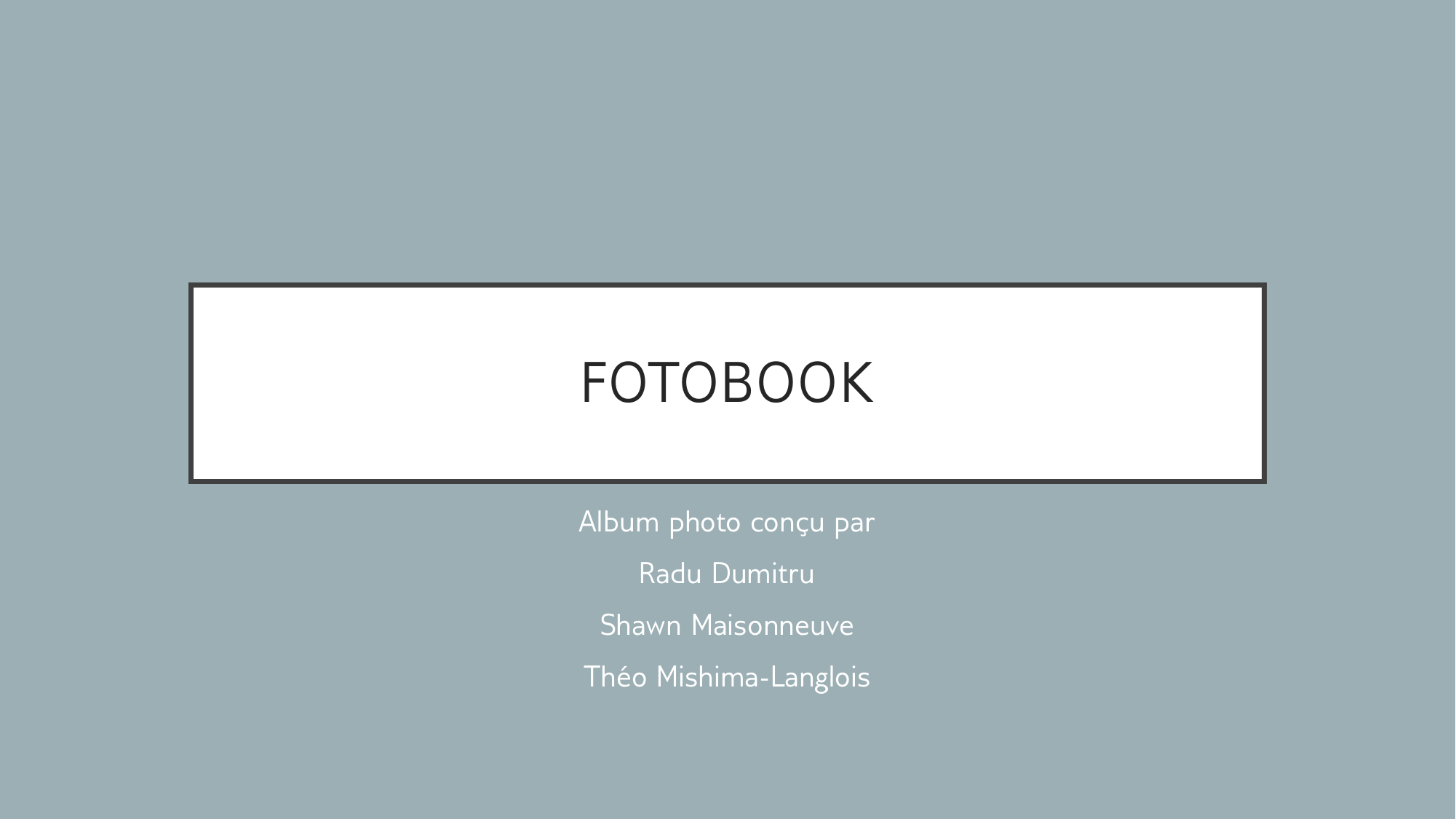

# Fotobook
Album photo conçu par
Radu Dumitru
Shawn Maisonneuve
Théo Mishima-Langlois